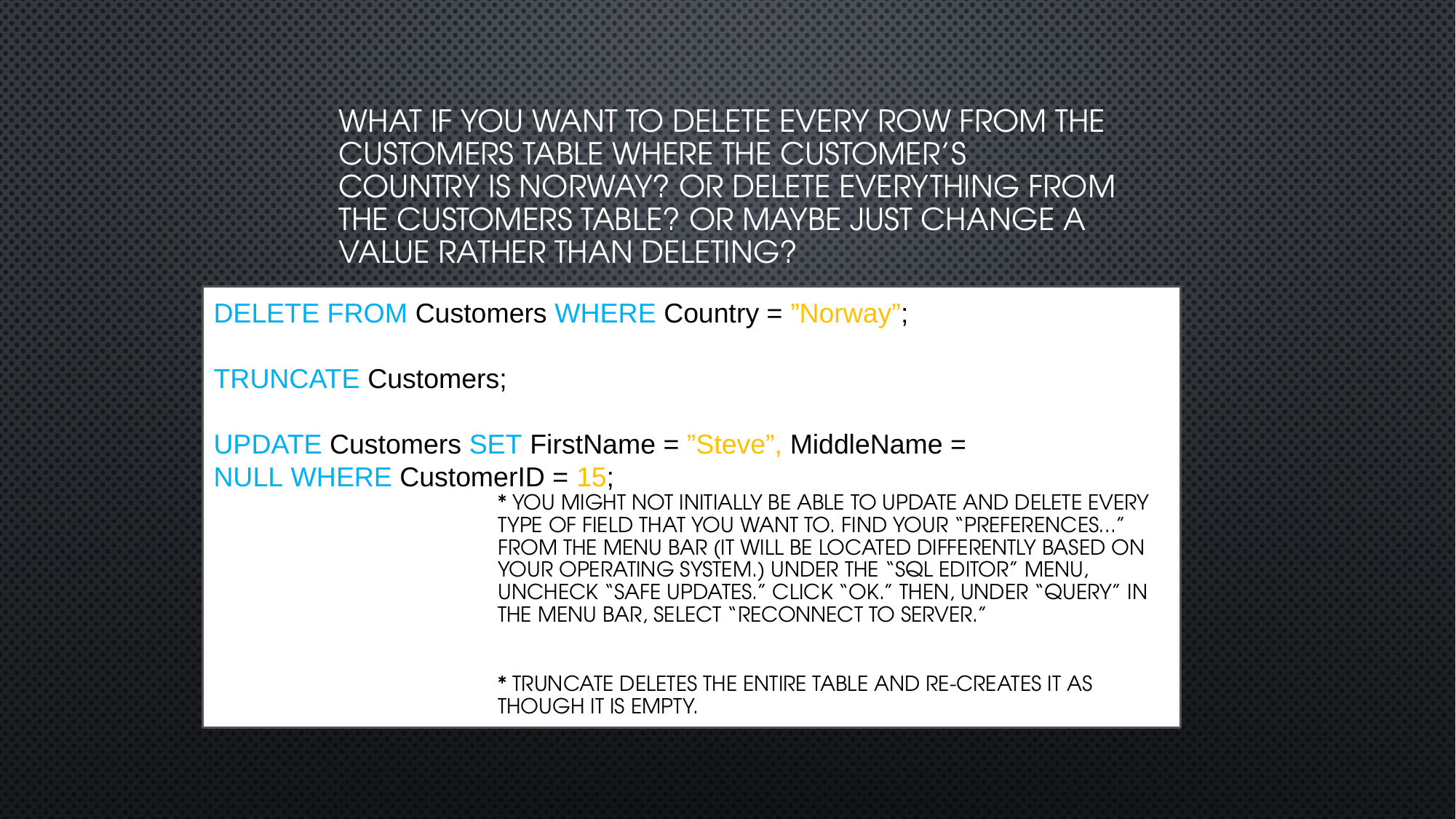

What if you want to delete every row from the Customers table where the customer’s country is Norway? Or delete everything from the Customers table? Or maybe just change a value rather than deleting?

DELETE FROM Customers WHERE Country = ”Norway”;

TRUNCATE Customers;

UPDATE Customers SET FirstName = ”Steve”, MiddleName = NULL WHERE CustomerID = 15;
* You might not initially be able to update and delete every type of field that you want to. Find your “Preferences…” from the menu bar (it will be located differently based on your operating system.) Under the “SQL Editor” menu, uncheck “Safe Updates.” Click “OK.” Then, under “Query” in the menu bar, select “Reconnect to Server.”

* Truncate deletes the entire table and re-creates it as though it is empty.